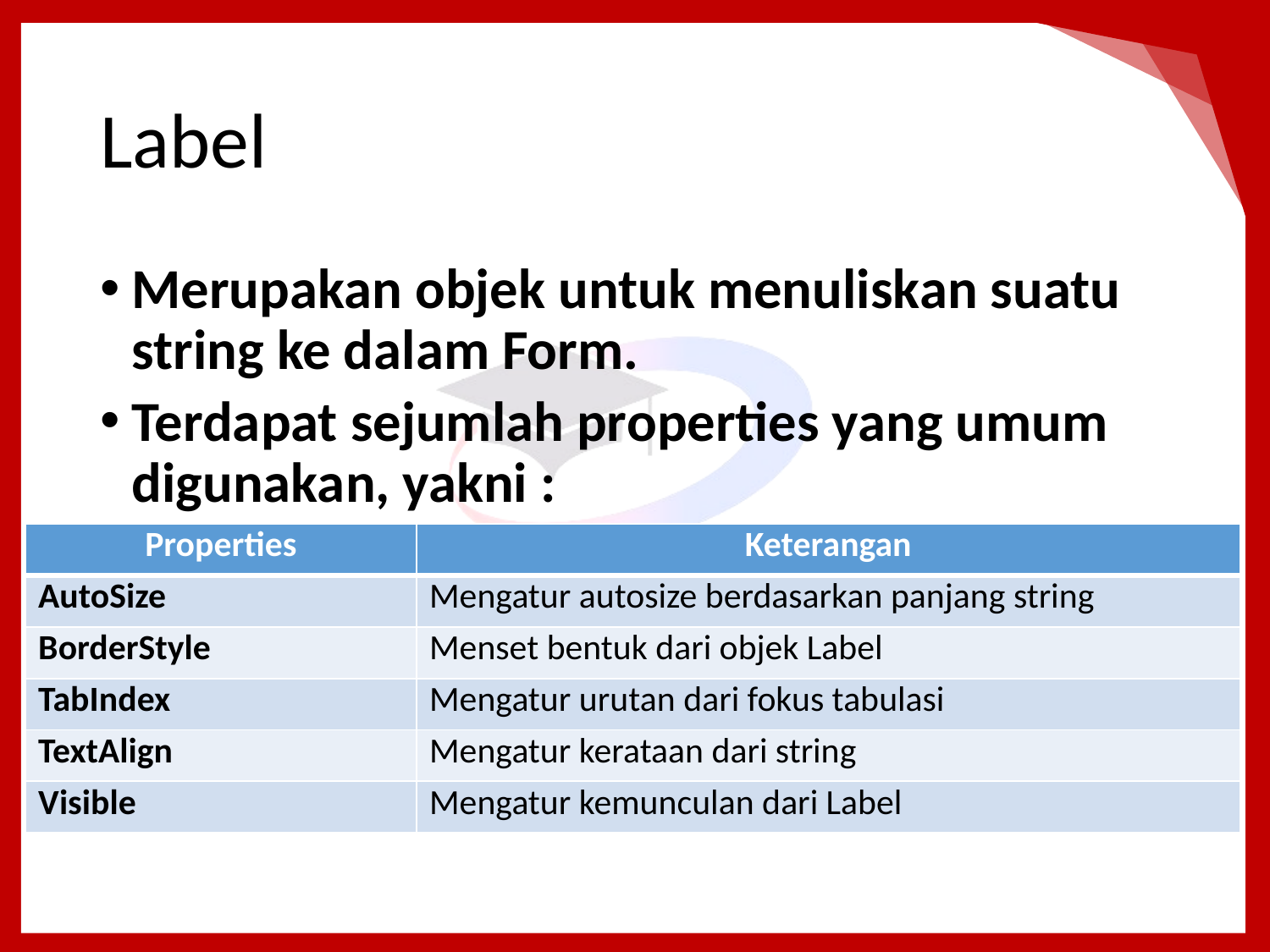

# Label
Merupakan objek untuk menuliskan suatu string ke dalam Form.
Terdapat sejumlah properties yang umum digunakan, yakni :

| Properties | Keterangan |
| --- | --- |
| AutoSize | Mengatur autosize berdasarkan panjang string |
| BorderStyle | Menset bentuk dari objek Label |
| TabIndex | Mengatur urutan dari fokus tabulasi |
| TextAlign | Mengatur kerataan dari string |
| Visible | Mengatur kemunculan dari Label |